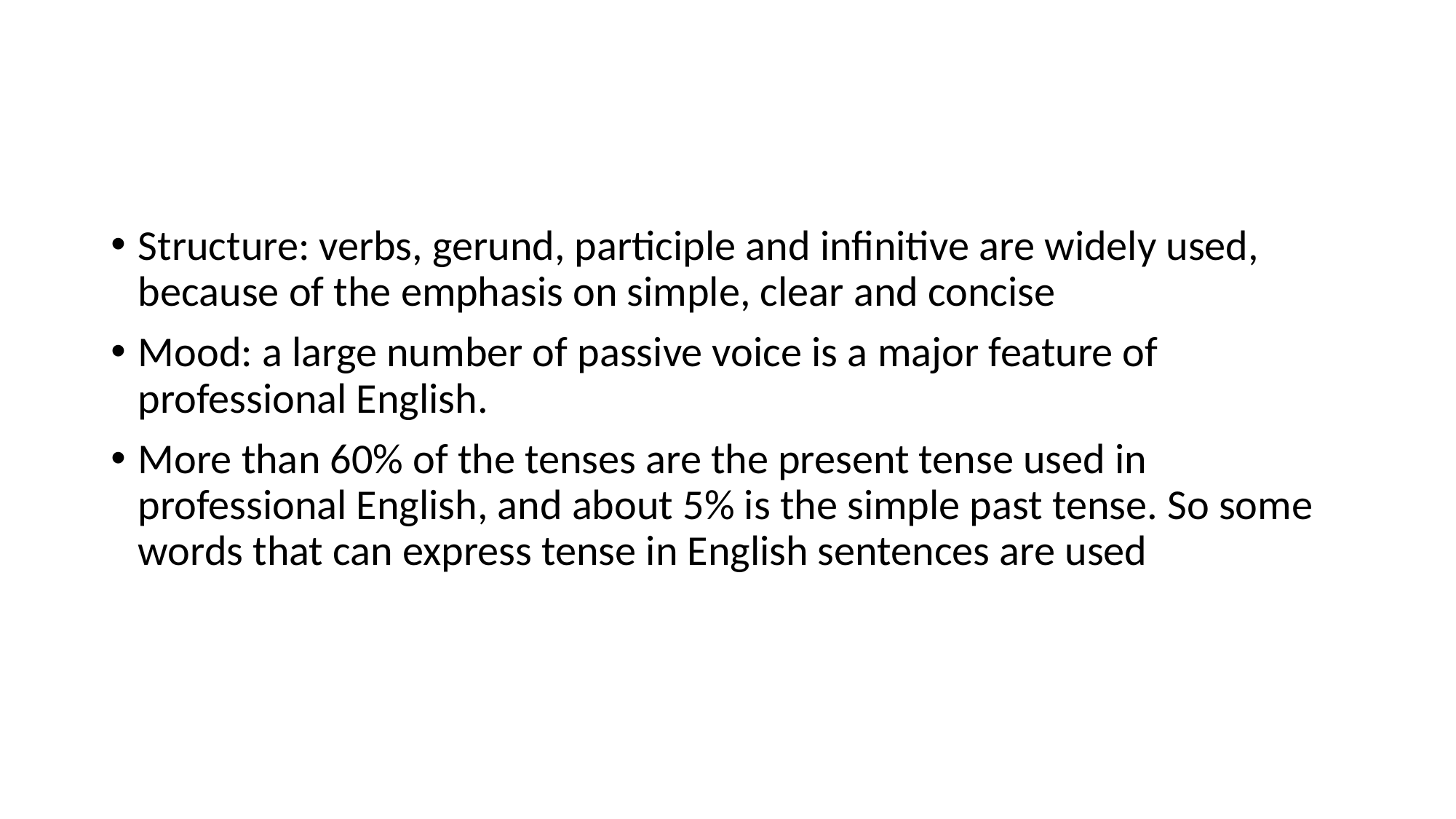

#
Structure: verbs, gerund, participle and infinitive are widely used, because of the emphasis on simple, clear and concise
Mood: a large number of passive voice is a major feature of professional English.
More than 60% of the tenses are the present tense used in professional English, and about 5% is the simple past tense. So some words that can express tense in English sentences are used